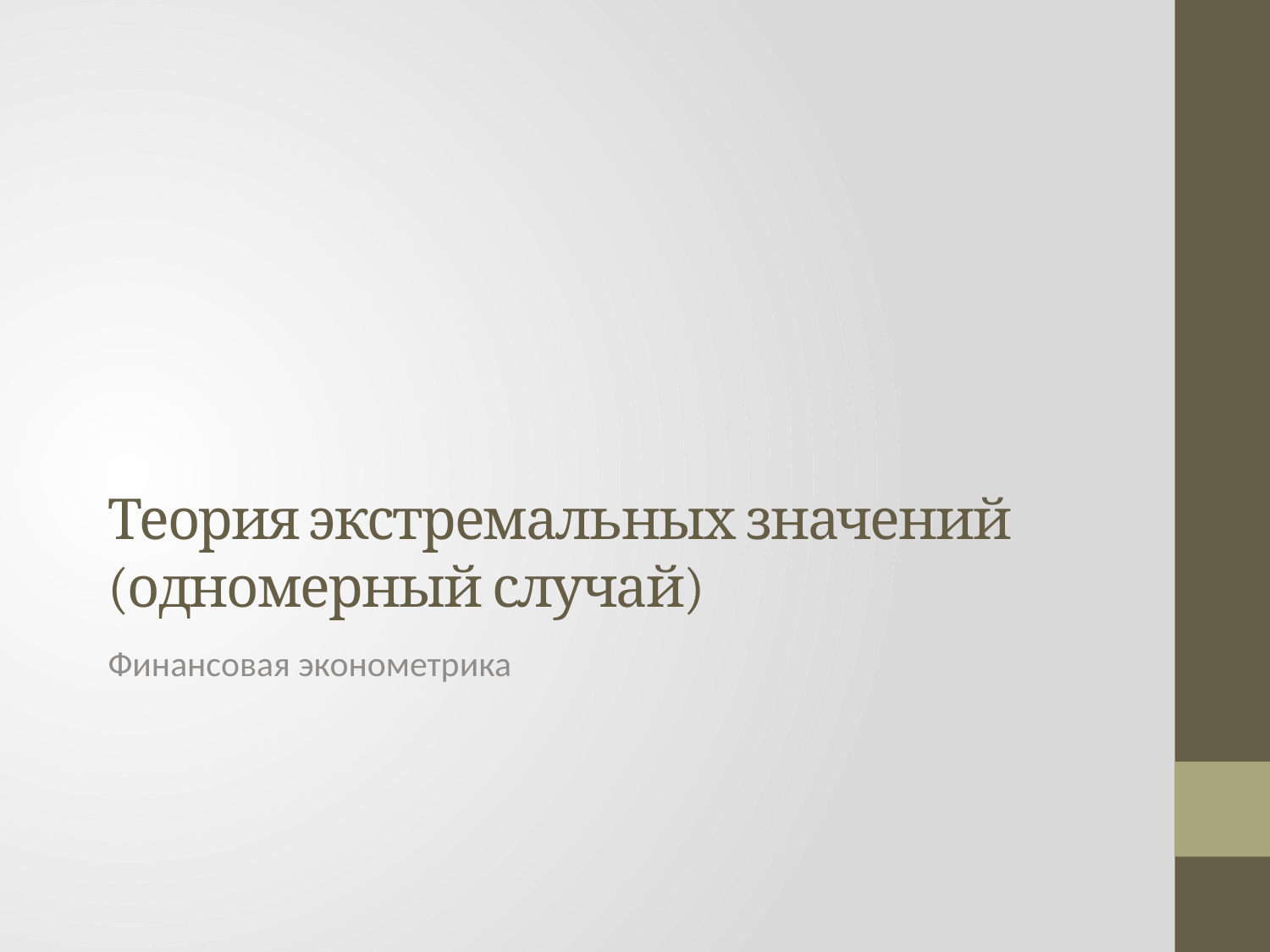

# Теория экстремальных значений (одномерный случай)
Финансовая эконометрика